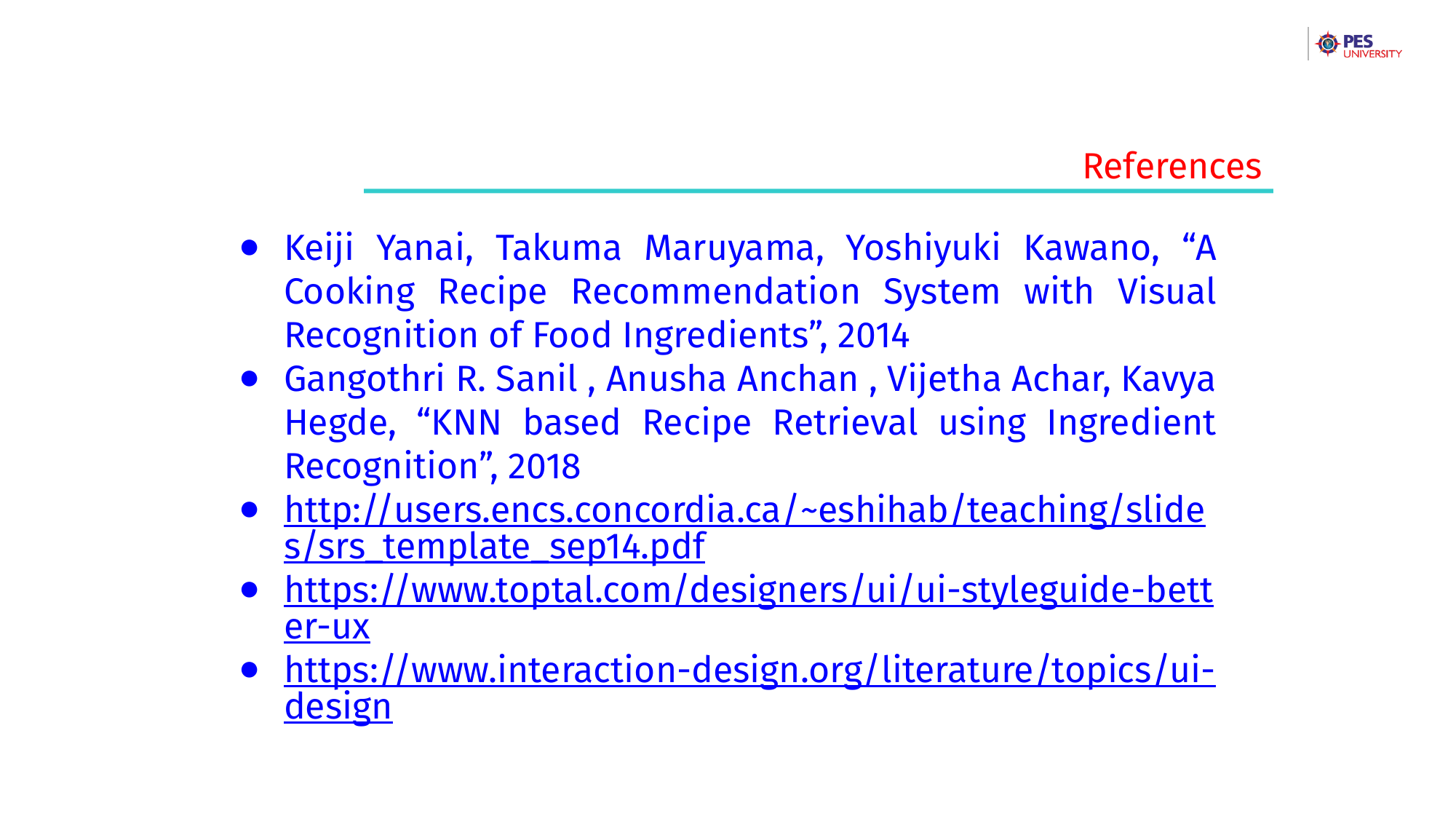

References

Keiji Yanai, Takuma Maruyama, Yoshiyuki Kawano, “A Cooking Recipe Recommendation System with Visual Recognition of Food Ingredients”, 2014
Gangothri R. Sanil , Anusha Anchan , Vijetha Achar, Kavya Hegde, “KNN based Recipe Retrieval using Ingredient Recognition”, 2018
http://users.encs.concordia.ca/~eshihab/teaching/slides/srs_template_sep14.pdf
https://www.toptal.com/designers/ui/ui-styleguide-better-ux
https://www.interaction-design.org/literature/topics/ui-design